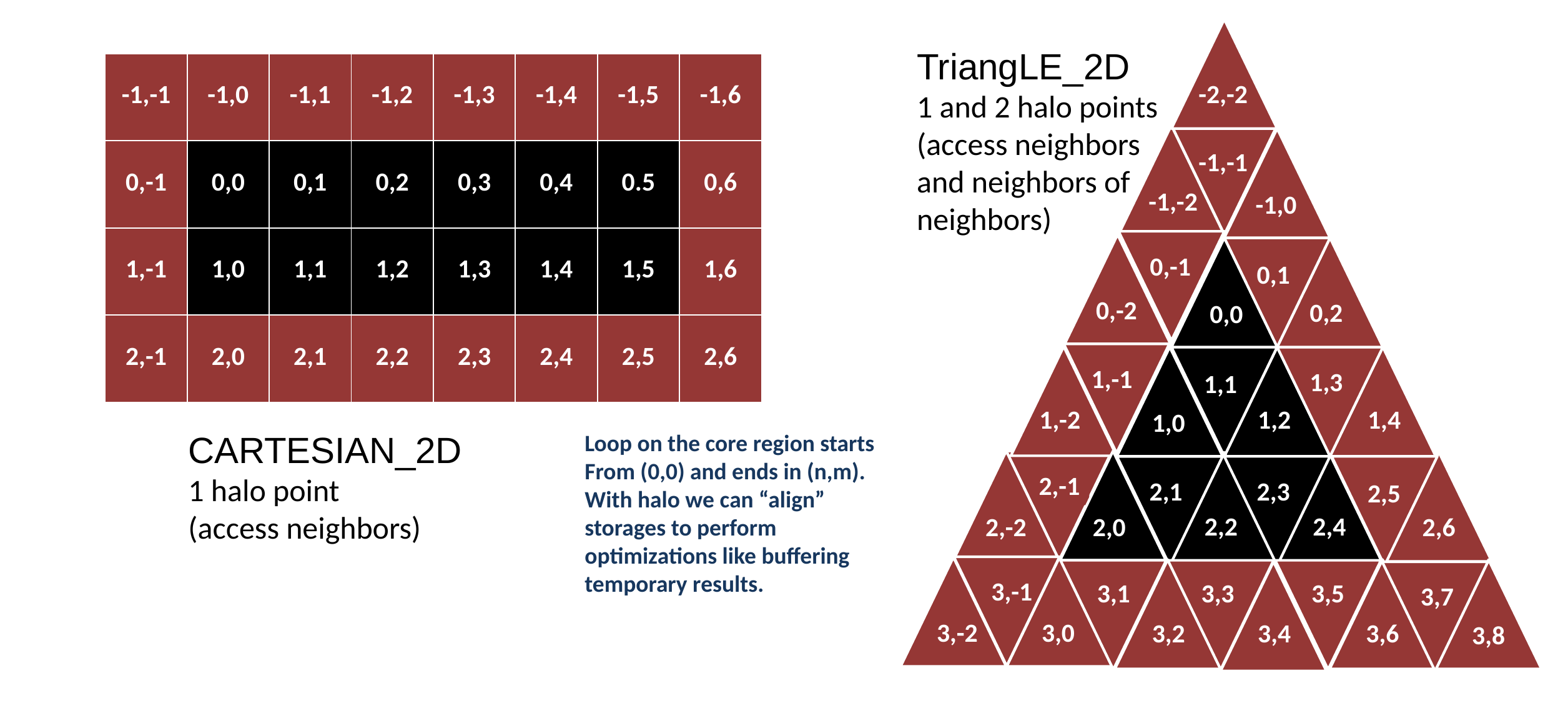

-2,-2

-1,-1

-1,-2

-1,0

0,-1

0,-2

0,1

0,0

0,2

1,-1

1,-2

1,1

1,3

1,2

1,4

1,0

2,-1

2,-2

2,0

2,2

2,6

2,4

2,1

2,3

2,5

3,-1
3,1
3,3
3,5
3,7
3,-2
3,0
3,6
3,2
3,4
3,8
TriangLE_2D
1 and 2 halo points
(access neighbors
and neighbors of
neighbors)
| -1,-1 | -1,0 | -1,1 | -1,2 | -1,3 | -1,4 | -1,5 | -1,6 |
| --- | --- | --- | --- | --- | --- | --- | --- |
| 0,-1 | 0,0 | 0,1 | 0,2 | 0,3 | 0,4 | 0.5 | 0,6 |
| 1,-1 | 1,0 | 1,1 | 1,2 | 1,3 | 1,4 | 1,5 | 1,6 |
| 2,-1 | 2,0 | 2,1 | 2,2 | 2,3 | 2,4 | 2,5 | 2,6 |
CARTESIAN_2D
1 halo point
(access neighbors)
Loop on the core region starts
From (0,0) and ends in (n,m).
With halo we can “align” storages to perform optimizations like buffering temporary results.